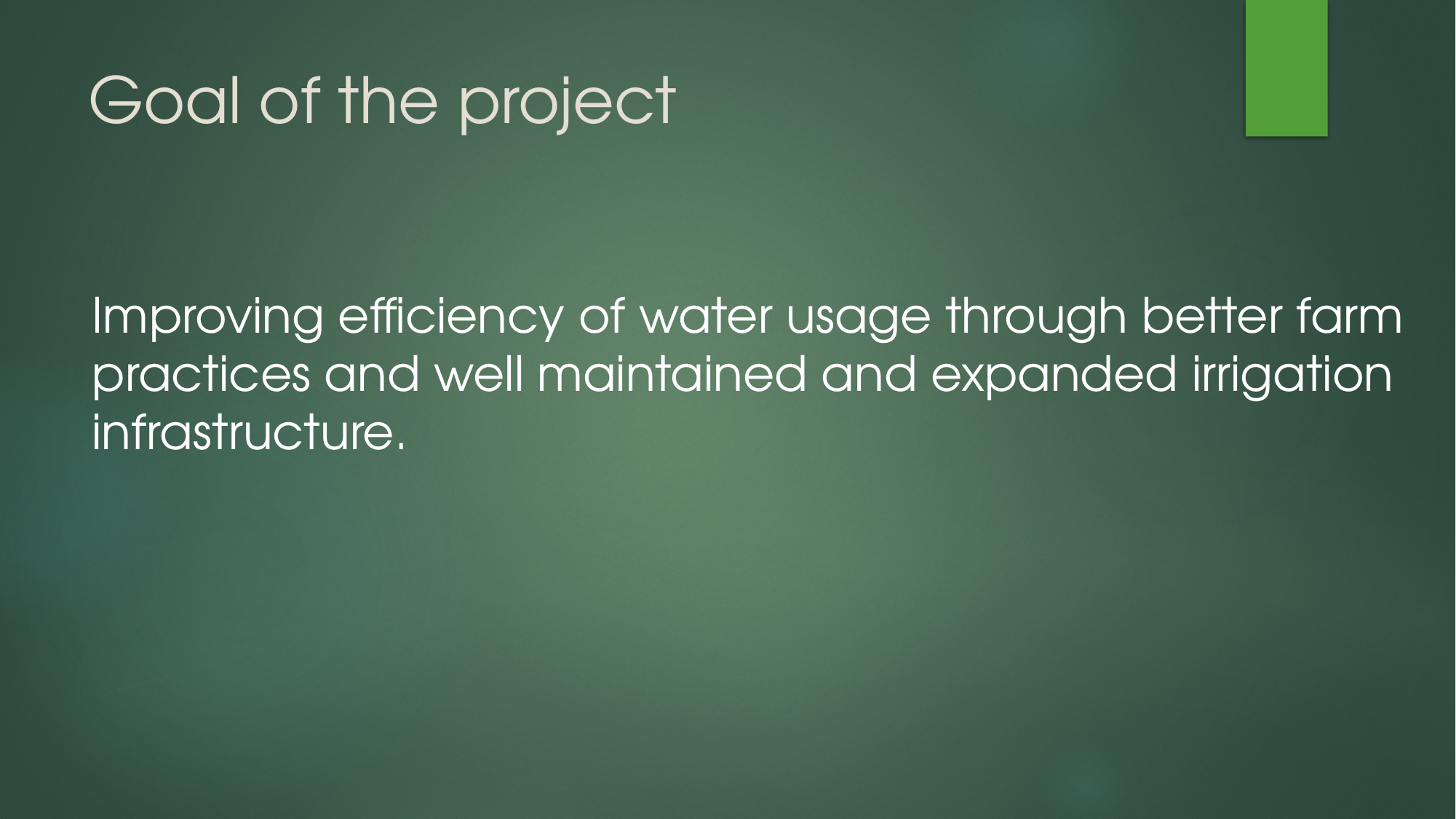

# Goal of the project
Improving efficiency of water usage through better farm practices and well maintained and expanded irrigation infrastructure.